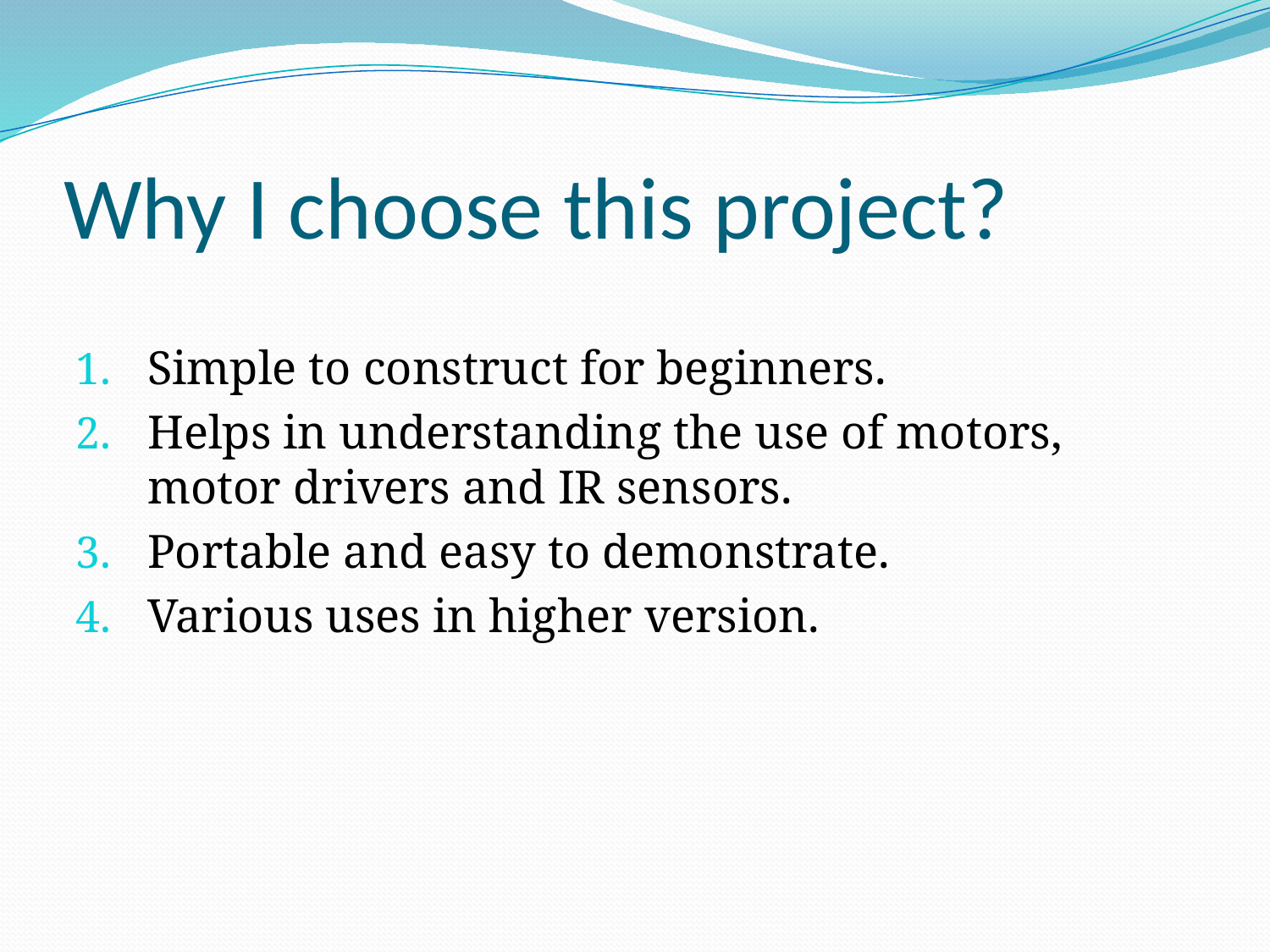

# Why I choose this project?

Simple to construct for beginners.
Helps in understanding the use of motors, motor drivers and IR sensors.
Portable and easy to demonstrate.
Various uses in higher version.